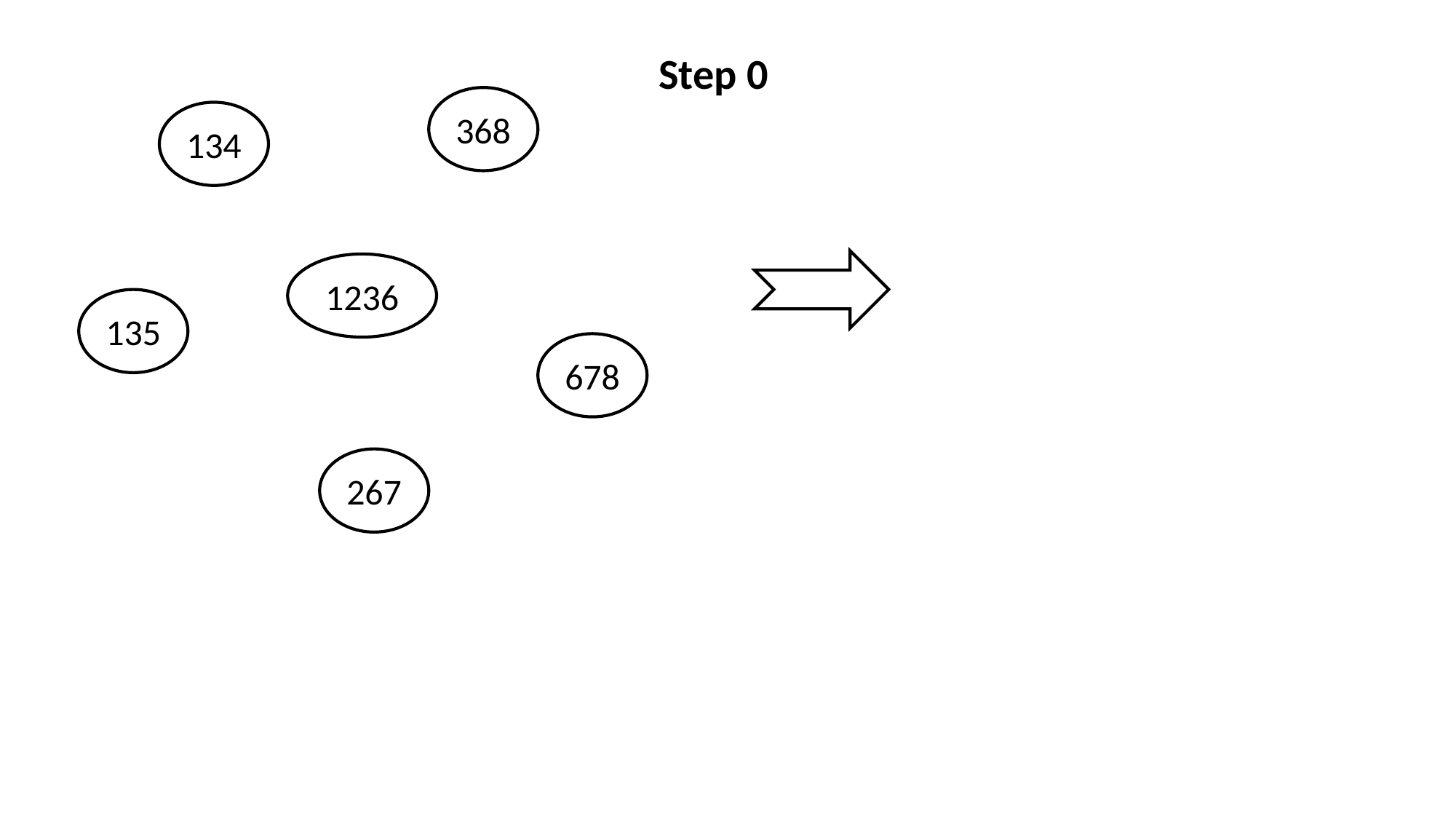

Step 0
368
134

1236
135
678
267